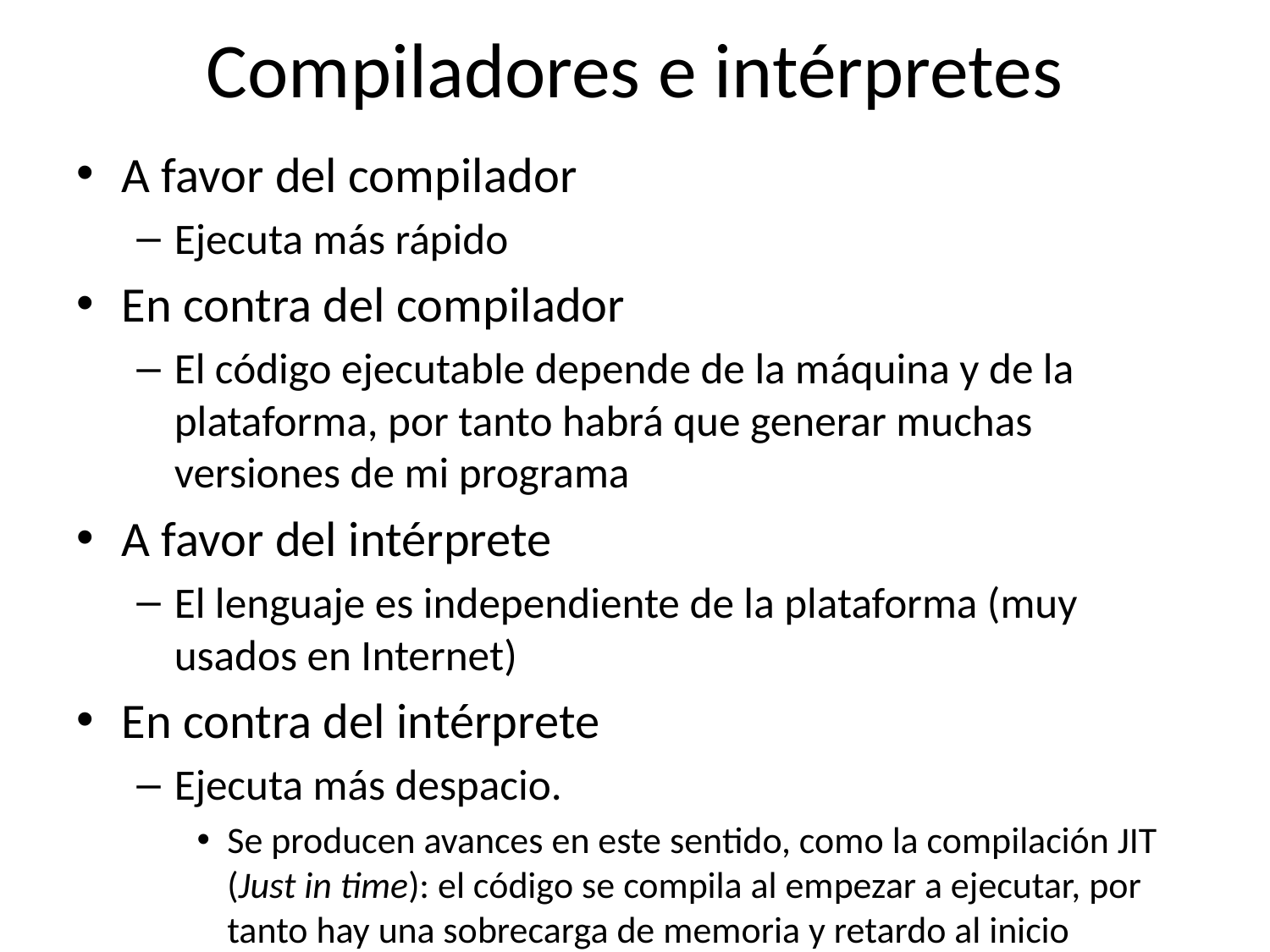

# Compiladores e intérpretes
A favor del compilador
Ejecuta más rápido
En contra del compilador
El código ejecutable depende de la máquina y de la plataforma, por tanto habrá que generar muchas versiones de mi programa
A favor del intérprete
El lenguaje es independiente de la plataforma (muy usados en Internet)
En contra del intérprete
Ejecuta más despacio.
Se producen avances en este sentido, como la compilación JIT (Just in time): el código se compila al empezar a ejecutar, por tanto hay una sobrecarga de memoria y retardo al inicio